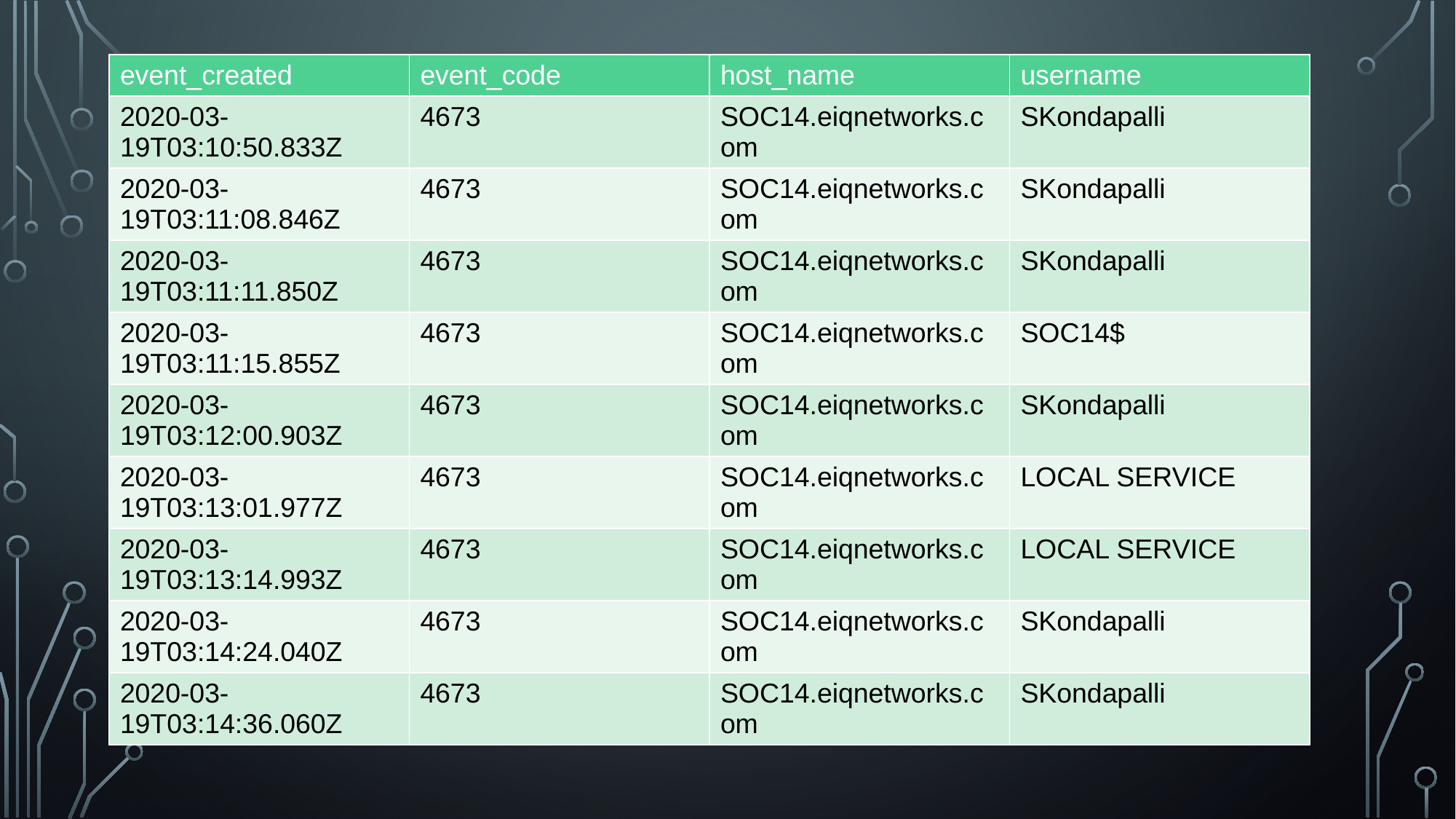

| event\_created | event\_code | host\_name | username |
| --- | --- | --- | --- |
| 2020-03-19T03:10:50.833Z | 4673 | SOC14.eiqnetworks.com | SKondapalli |
| 2020-03-19T03:11:08.846Z | 4673 | SOC14.eiqnetworks.com | SKondapalli |
| 2020-03-19T03:11:11.850Z | 4673 | SOC14.eiqnetworks.com | SKondapalli |
| 2020-03-19T03:11:15.855Z | 4673 | SOC14.eiqnetworks.com | SOC14$ |
| 2020-03-19T03:12:00.903Z | 4673 | SOC14.eiqnetworks.com | SKondapalli |
| 2020-03-19T03:13:01.977Z | 4673 | SOC14.eiqnetworks.com | LOCAL SERVICE |
| 2020-03-19T03:13:14.993Z | 4673 | SOC14.eiqnetworks.com | LOCAL SERVICE |
| 2020-03-19T03:14:24.040Z | 4673 | SOC14.eiqnetworks.com | SKondapalli |
| 2020-03-19T03:14:36.060Z | 4673 | SOC14.eiqnetworks.com | SKondapalli |